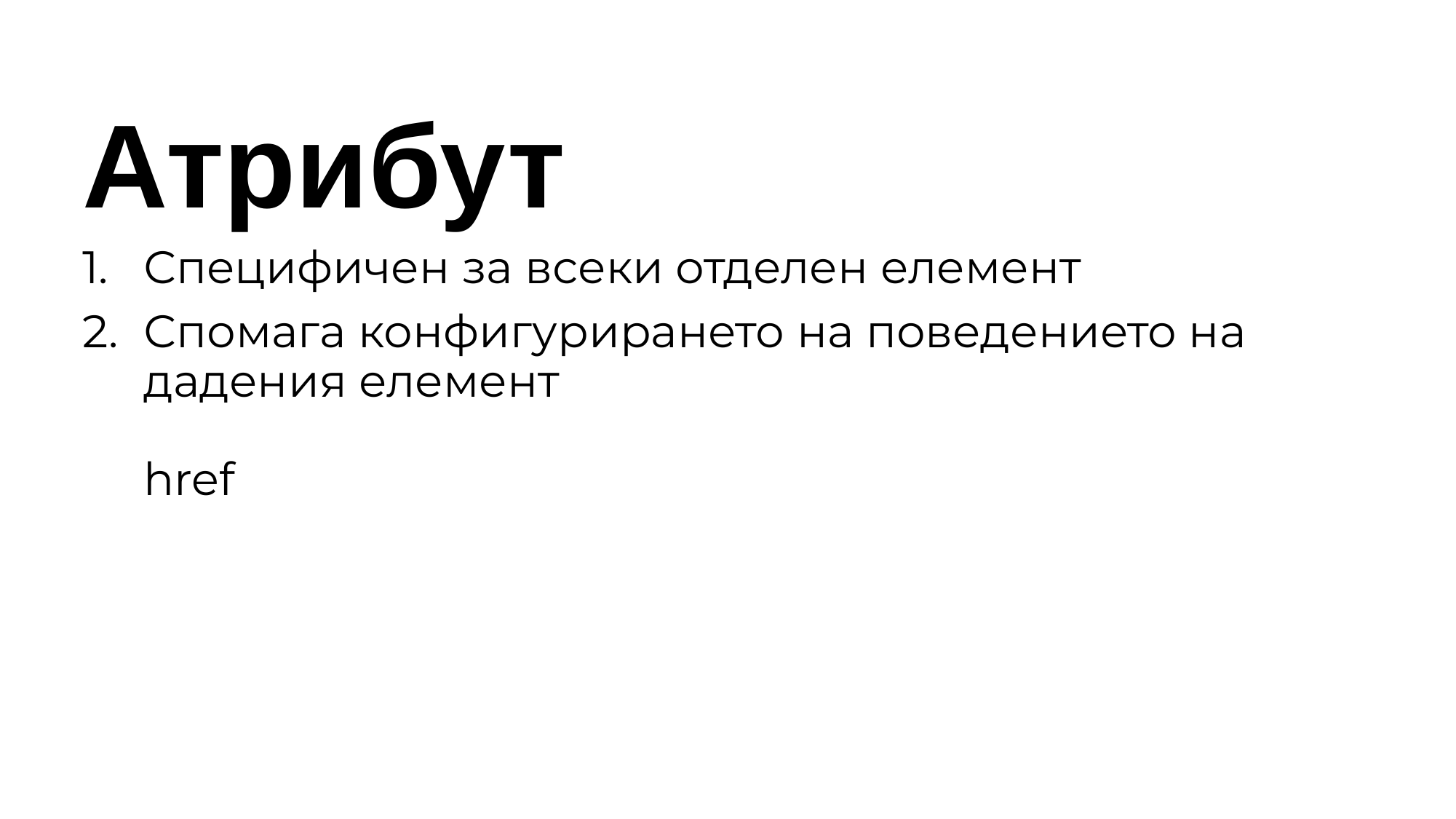

# Атрибут
Специфичен за всеки отделен елемент
Спомага конфигурирането на поведението на дадения елемент
href